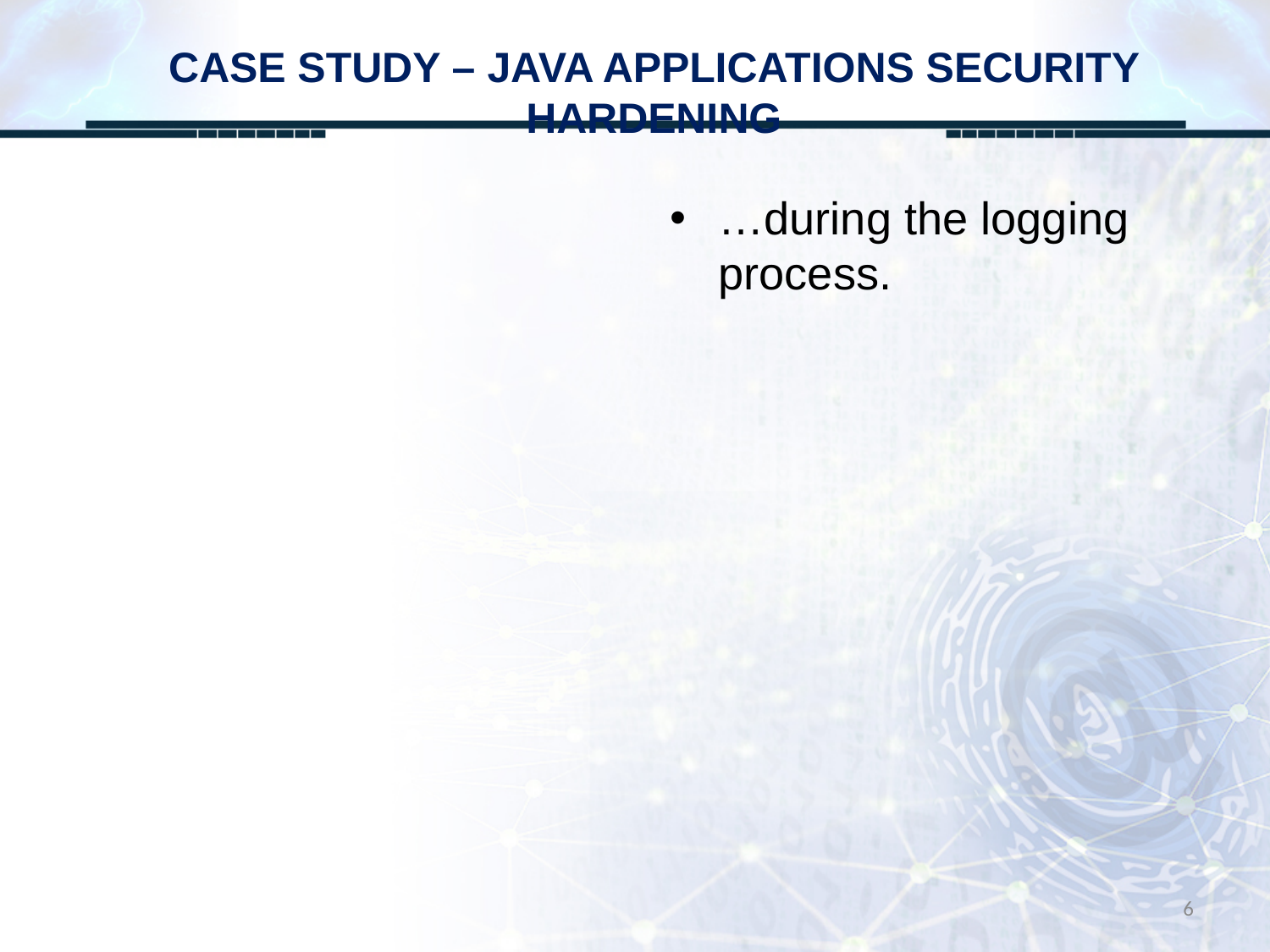

# CASE STUDY – JAVA APPLICATIONS SECURITY HARDENING
…during the logging process.

6